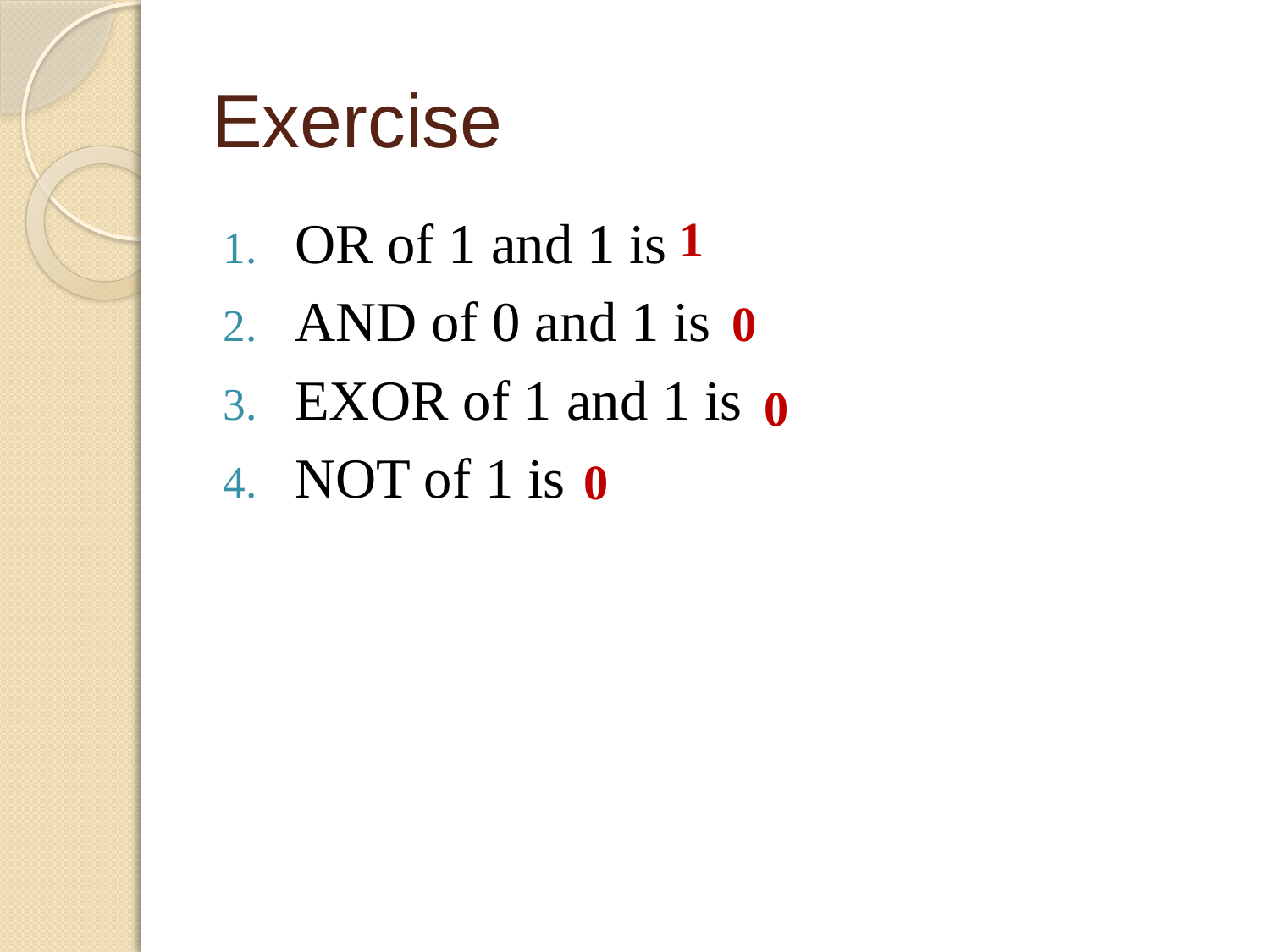

# Exercise
OR of 1 and 1 is
AND of 0 and 1 is
EXOR of 1 and 1 is
NOT of 1 is
1
0
0
0